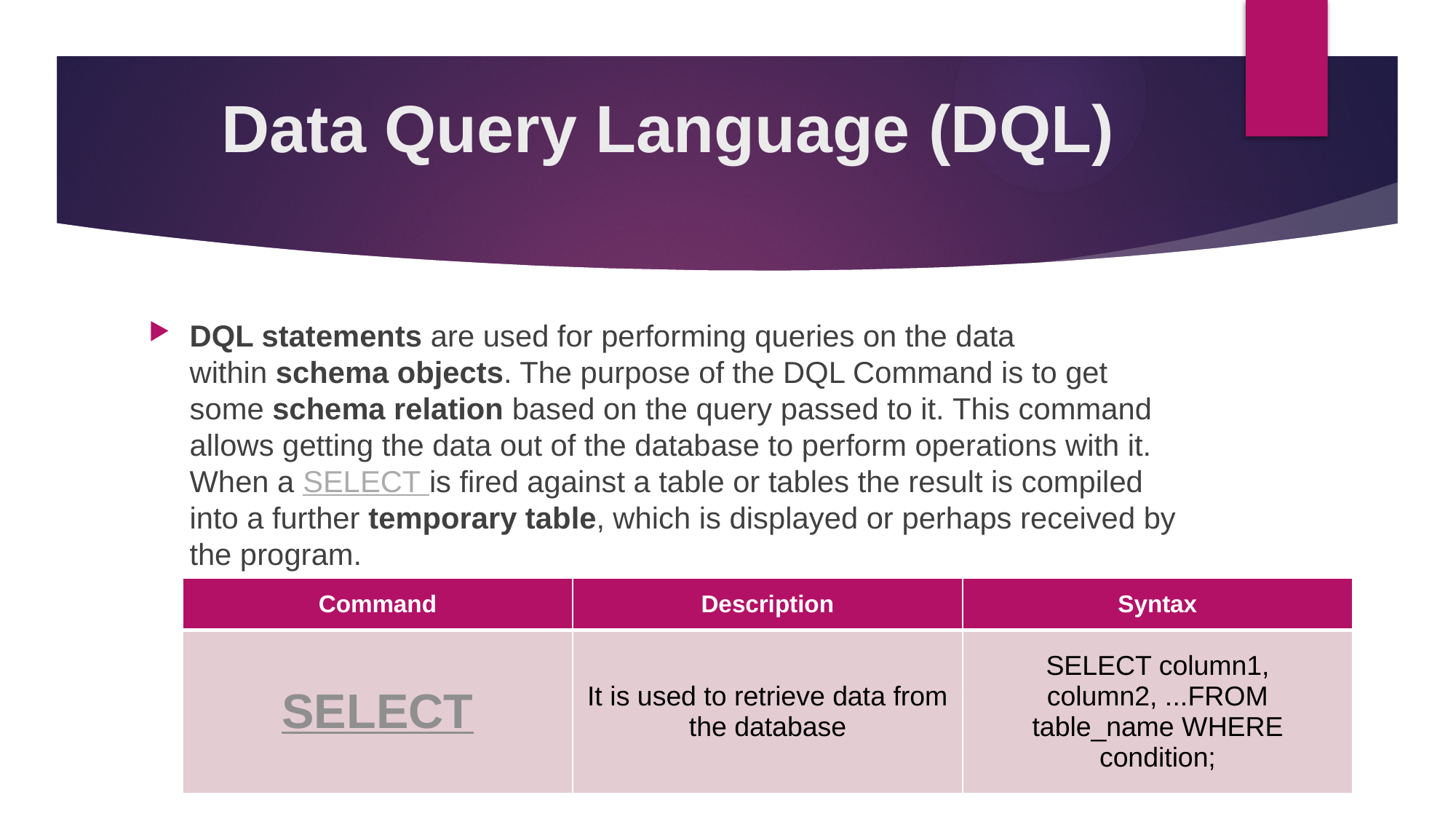

# Data Query Language (DQL)
DQL statements are used for performing queries on the data within schema objects. The purpose of the DQL Command is to get some schema relation based on the query passed to it. This command allows getting the data out of the database to perform operations with it. When a SELECT is fired against a table or tables the result is compiled into a further temporary table, which is displayed or perhaps received by the program.
| Command | Description | Syntax |
| --- | --- | --- |
| SELECT | It is used to retrieve data from the database | SELECT column1, column2, ...FROM table\_name WHERE condition; |